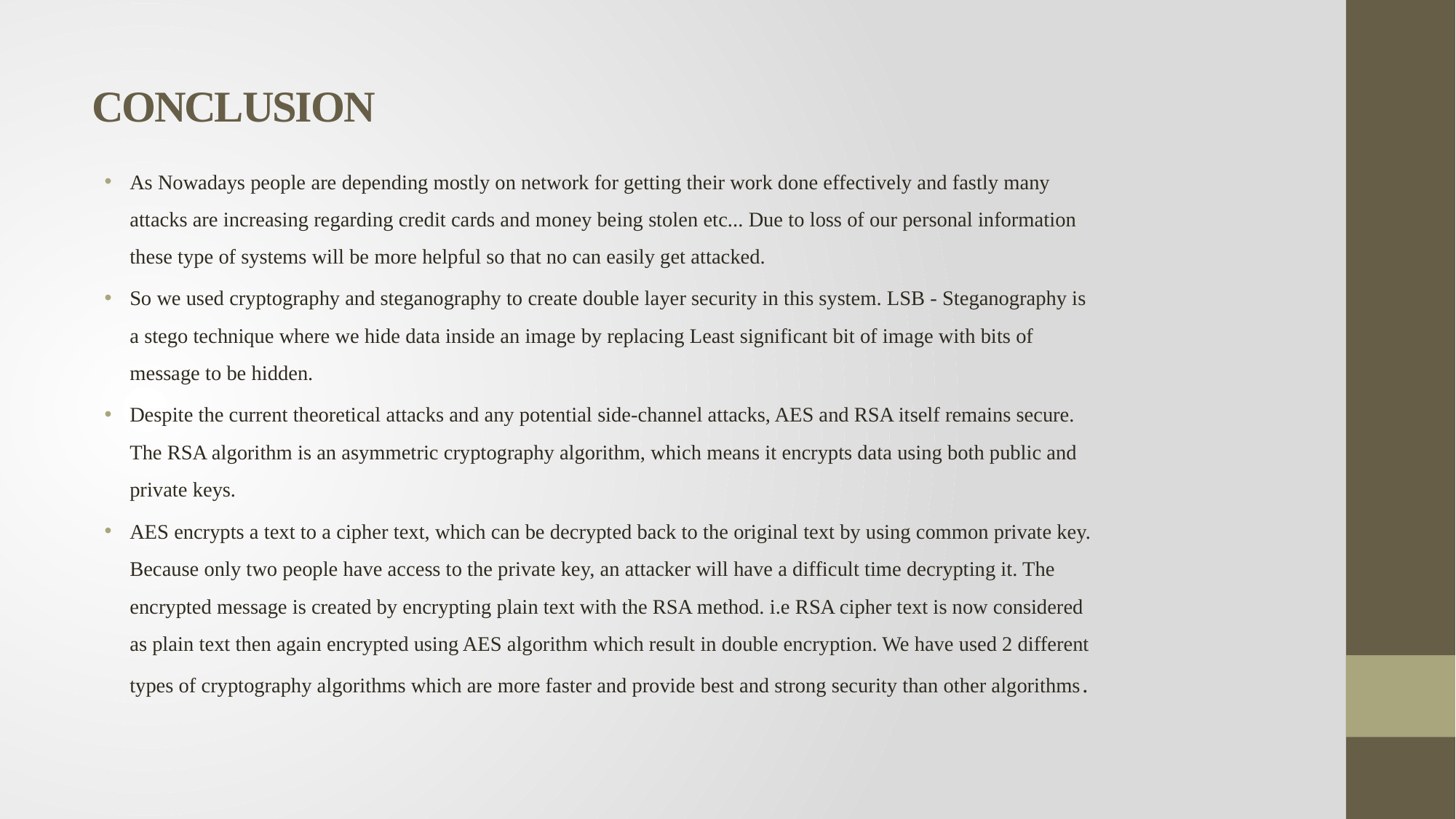

# CONCLUSION
As Nowadays people are depending mostly on network for getting their work done effectively and fastly many attacks are increasing regarding credit cards and money being stolen etc... Due to loss of our personal information these type of systems will be more helpful so that no can easily get attacked.
So we used cryptography and steganography to create double layer security in this system. LSB - Steganography is a stego technique where we hide data inside an image by replacing Least significant bit of image with bits of message to be hidden.
Despite the current theoretical attacks and any potential side-channel attacks, AES and RSA itself remains secure. The RSA algorithm is an asymmetric cryptography algorithm, which means it encrypts data using both public and private keys.
AES encrypts a text to a cipher text, which can be decrypted back to the original text by using common private key. Because only two people have access to the private key, an attacker will have a difficult time decrypting it. The encrypted message is created by encrypting plain text with the RSA method. i.e RSA cipher text is now considered as plain text then again encrypted using AES algorithm which result in double encryption. We have used 2 different types of cryptography algorithms which are more faster and provide best and strong security than other algorithms.